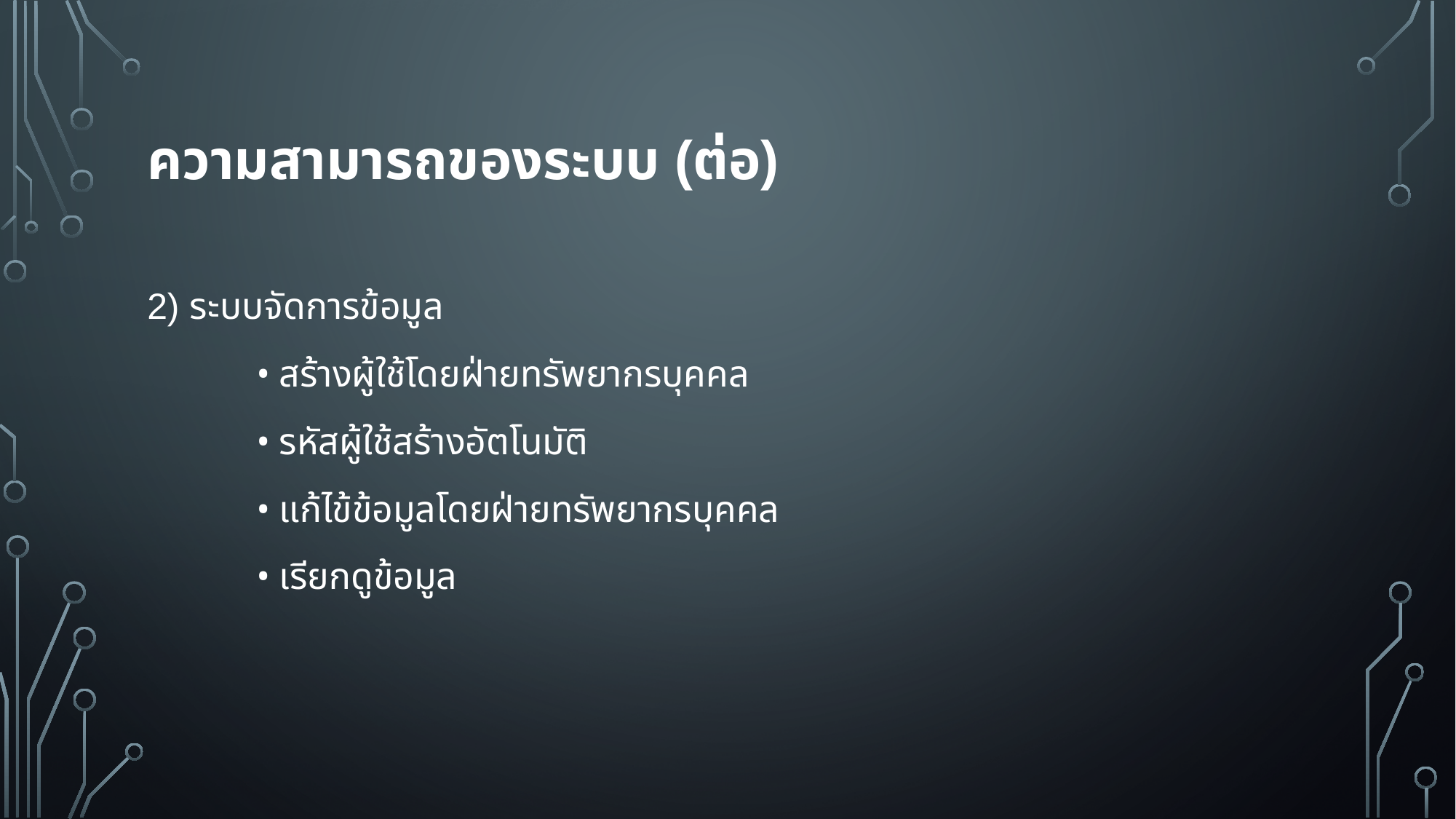

# ความสามารถของระบบ (ต่อ)
2) ระบบจัดการข้อมูล
	• สร้างผู้ใช้โดยฝ่ายทรัพยากรบุคคล
	• รหัสผู้ใช้สร้างอัตโนมัติ
	• แก้ไข้ข้อมูลโดยฝ่ายทรัพยากรบุคคล
	• เรียกดูข้อมูล